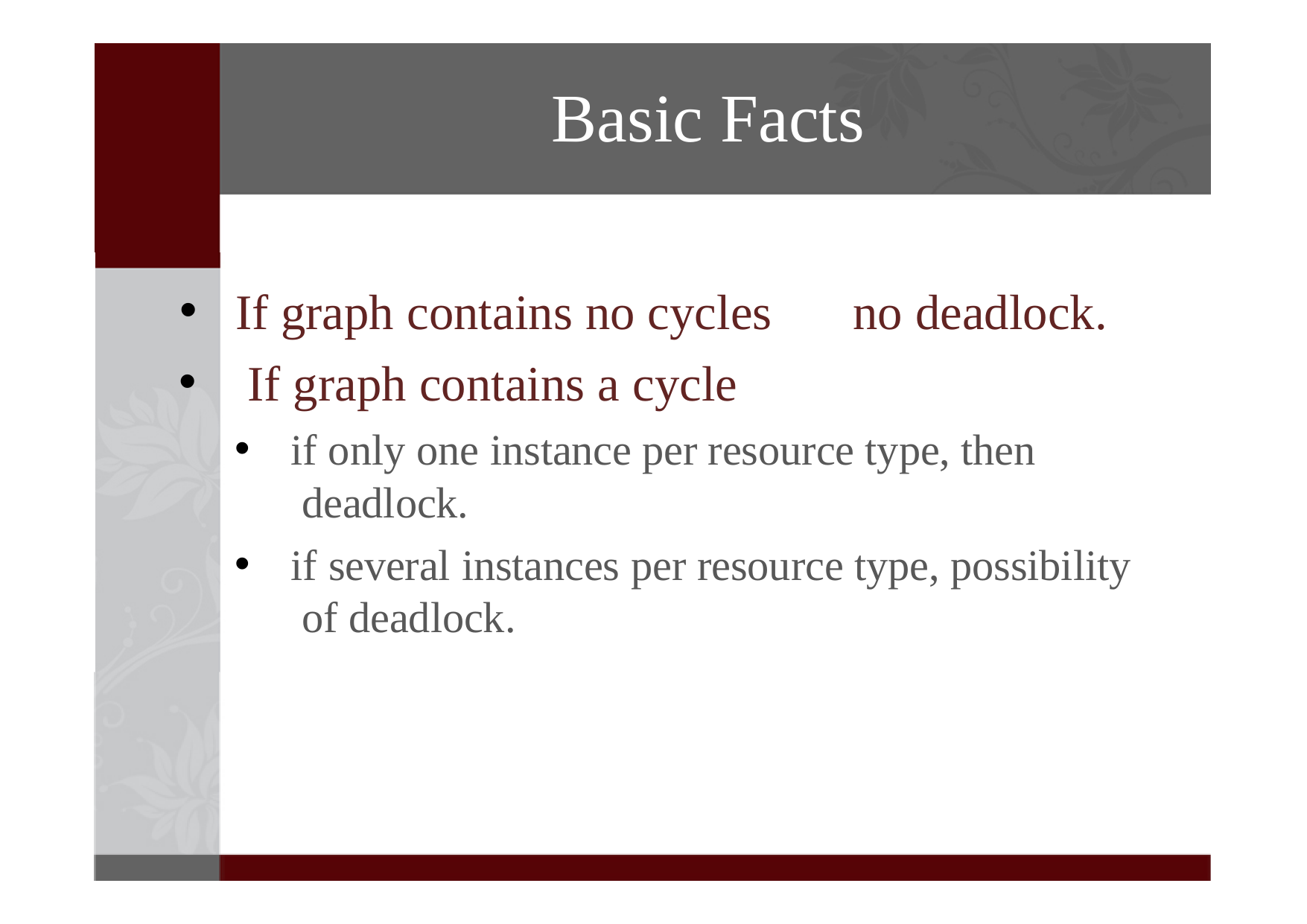

# Basic Facts
If graph contains no cycles	no deadlock.
If graph contains a cycle
if only one instance per resource type, then  deadlock.
if several instances per resource type, possibility  of deadlock.